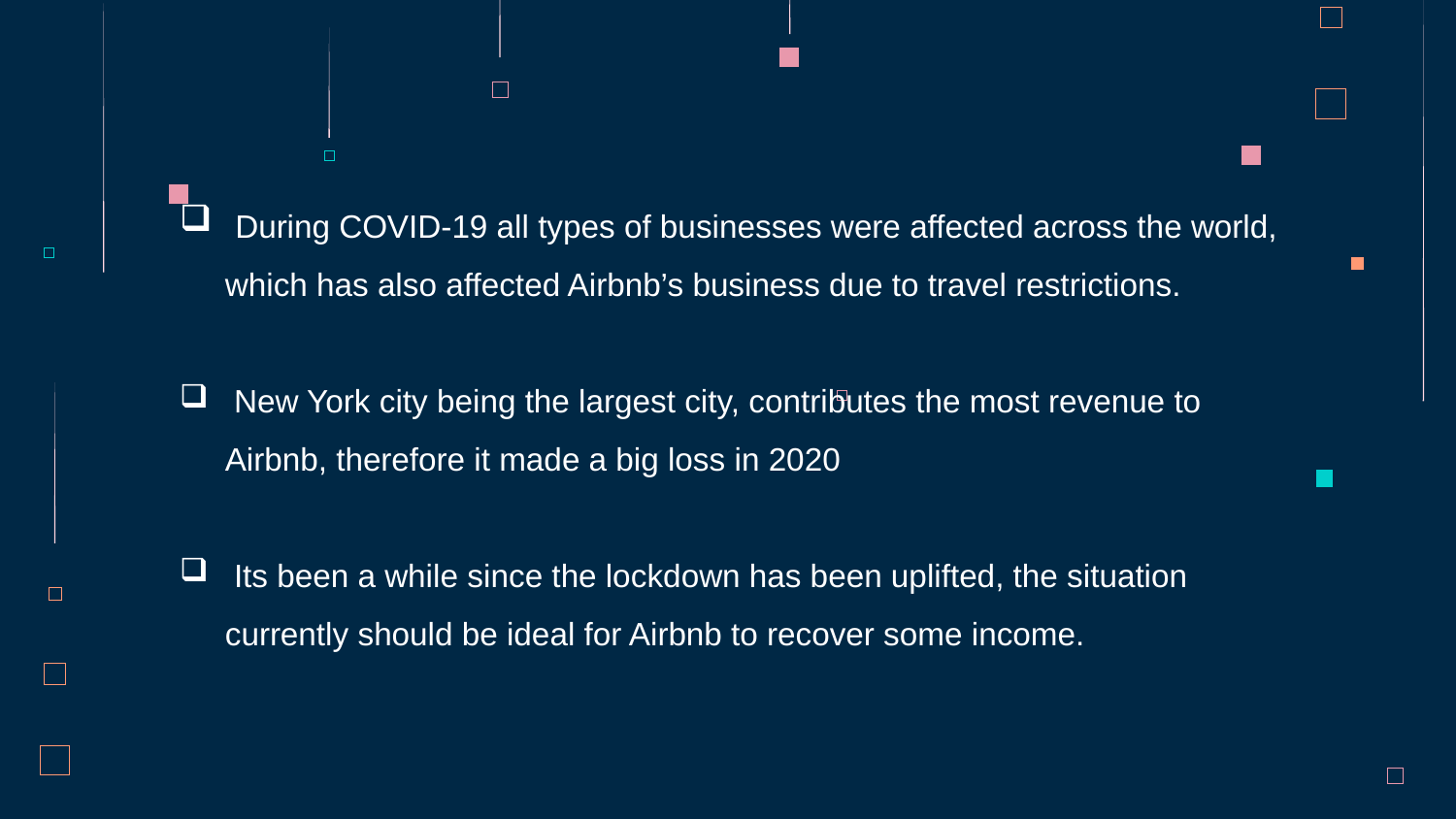

During COVID-19 all types of businesses were affected across the world, which has also affected Airbnb’s business due to travel restrictions.

 New York city being the largest city, contributes the most revenue to Airbnb, therefore it made a big loss in 2020

 Its been a while since the lockdown has been uplifted, the situation currently should be ideal for Airbnb to recover some income.